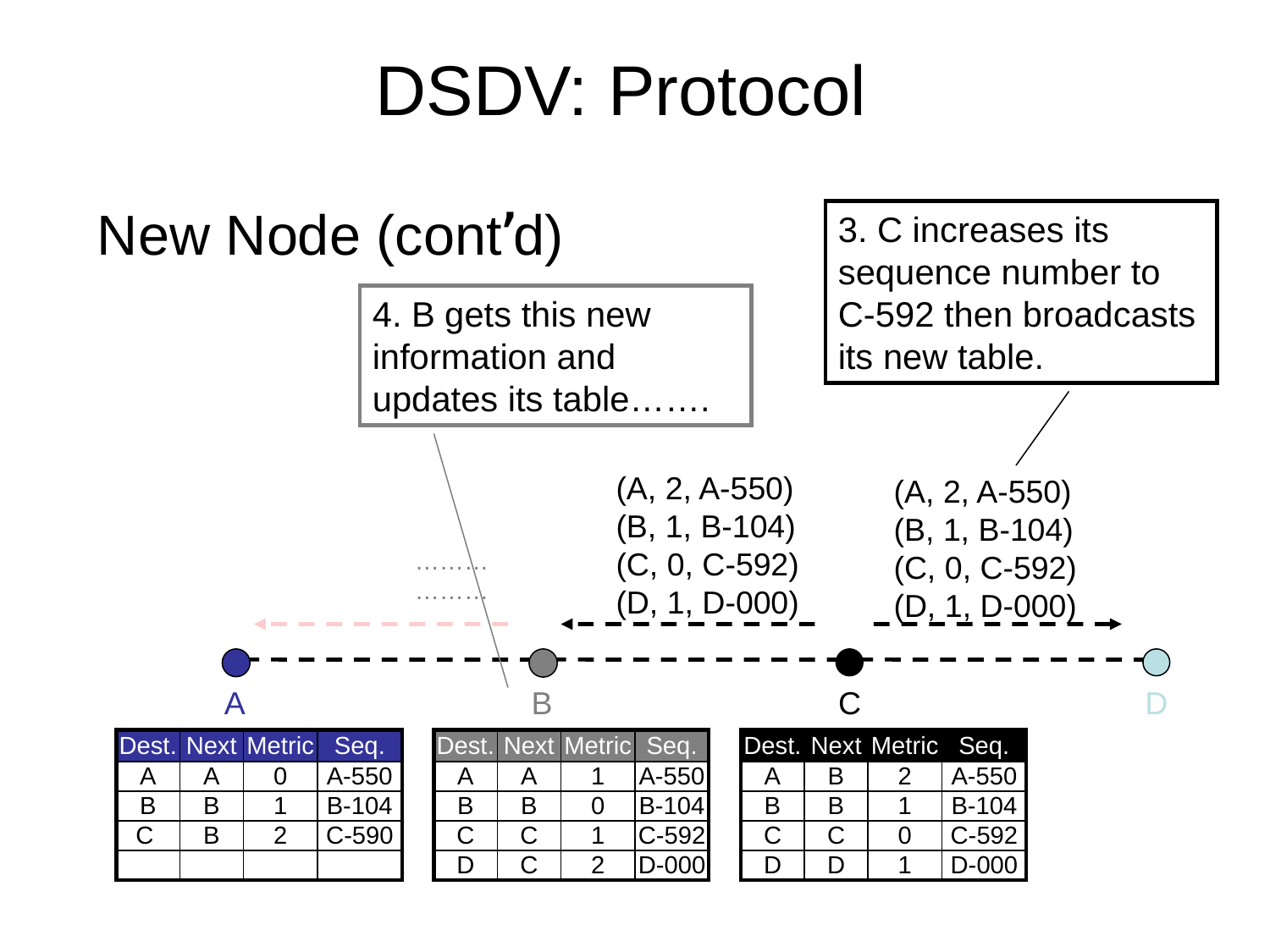

DSDV: Protocol
# New Node (cont’d)
3. C increases its sequence number to C-592 then broadcasts its new table.
4. B gets this new information and updates its table…….

(A, 2, A-550)
(B, 1, B-104)
(C, 0, C-592)
(D, 1, D-000)
(A, 2, A-550)
(B, 1, B-104)
(C, 0, C-592)
(D, 1, D-000)
………
………

A
B
C
D
| Dest. | Next | Metric | Seq. |
| --- | --- | --- | --- |
| A | A | 0 | A-550 |
| B | B | 1 | B-104 |
| C | B | 2 | C-590 |
|  |  |  |  |
| Dest. | Next | Metric | Seq. |
| --- | --- | --- | --- |
| A | A | 1 | A-550 |
| B | B | 0 | B-104 |
| C | C | 1 | C-592 |
| D | C | 2 | D-000 |
| Dest. | Next | Metric | Seq. |
| --- | --- | --- | --- |
| A | B | 2 | A-550 |
| B | B | 1 | B-104 |
| C | C | 0 | C-592 |
| D | D | 1 | D-000 |